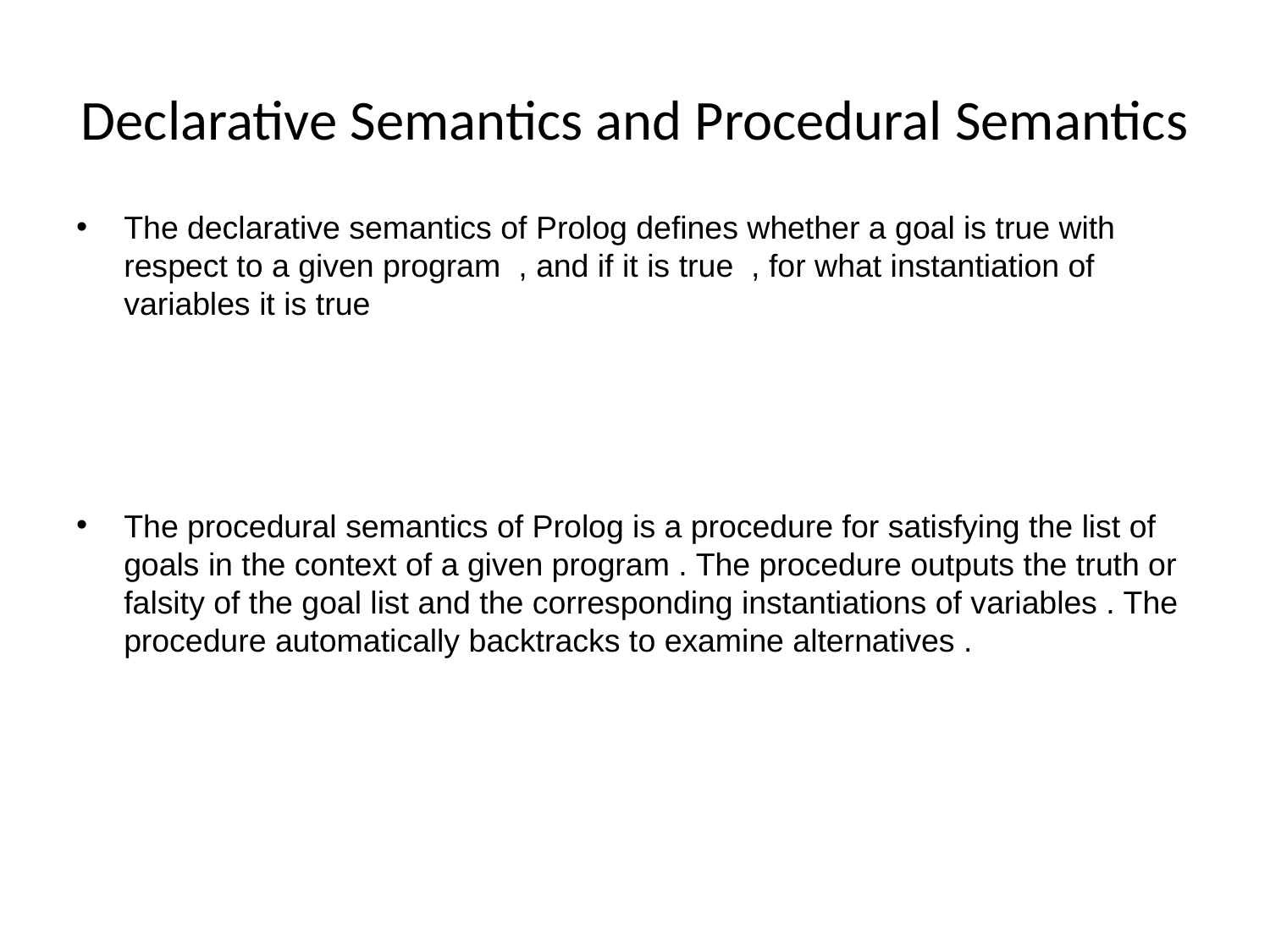

# Declarative Semantics and Procedural Semantics
The declarative semantics of Prolog defines whether a goal is true with respect to a given program  , and if it is true  , for what instantiation of variables it is true

The procedural semantics of Prolog is a procedure for satisfying the list of goals in the context of a given program . The procedure outputs the truth or falsity of the goal list and the corresponding instantiations of variables . The procedure automatically backtracks to examine alternatives .